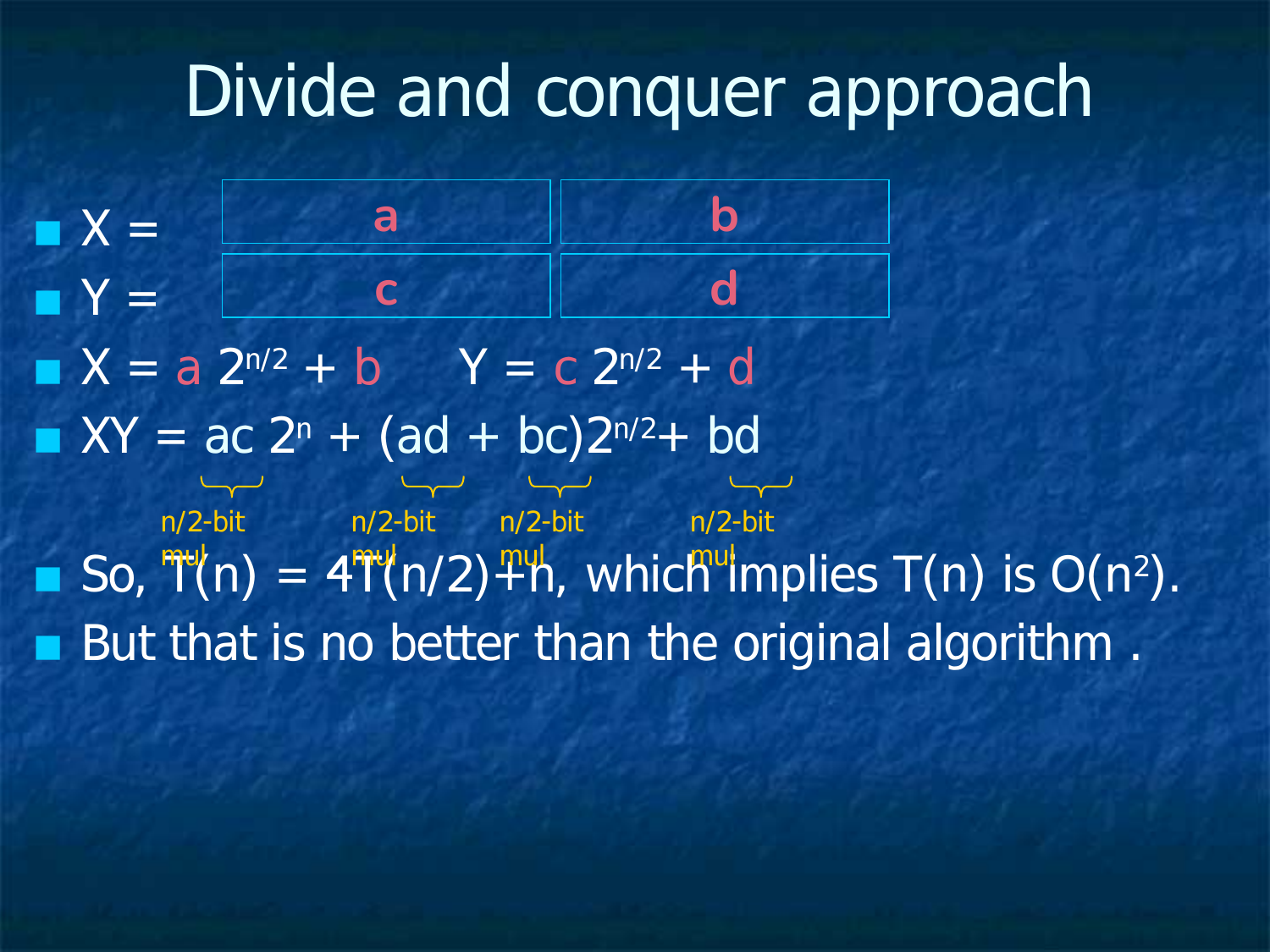

# Divide and conquer approach
a
b
X =
Y =
X = a 2n/2 + b     Y = c 2n/2 + d
XY = ac 2n + (ad + bc)2n/2+ bd

So, T(n) = 4T(n/2)+n, which implies T(n) is O(n2).
But that is no better than the original algorithm .
c
d

n/2-bit mul
n/2-bit mul
n/2-bit mul
n/2-bit mul